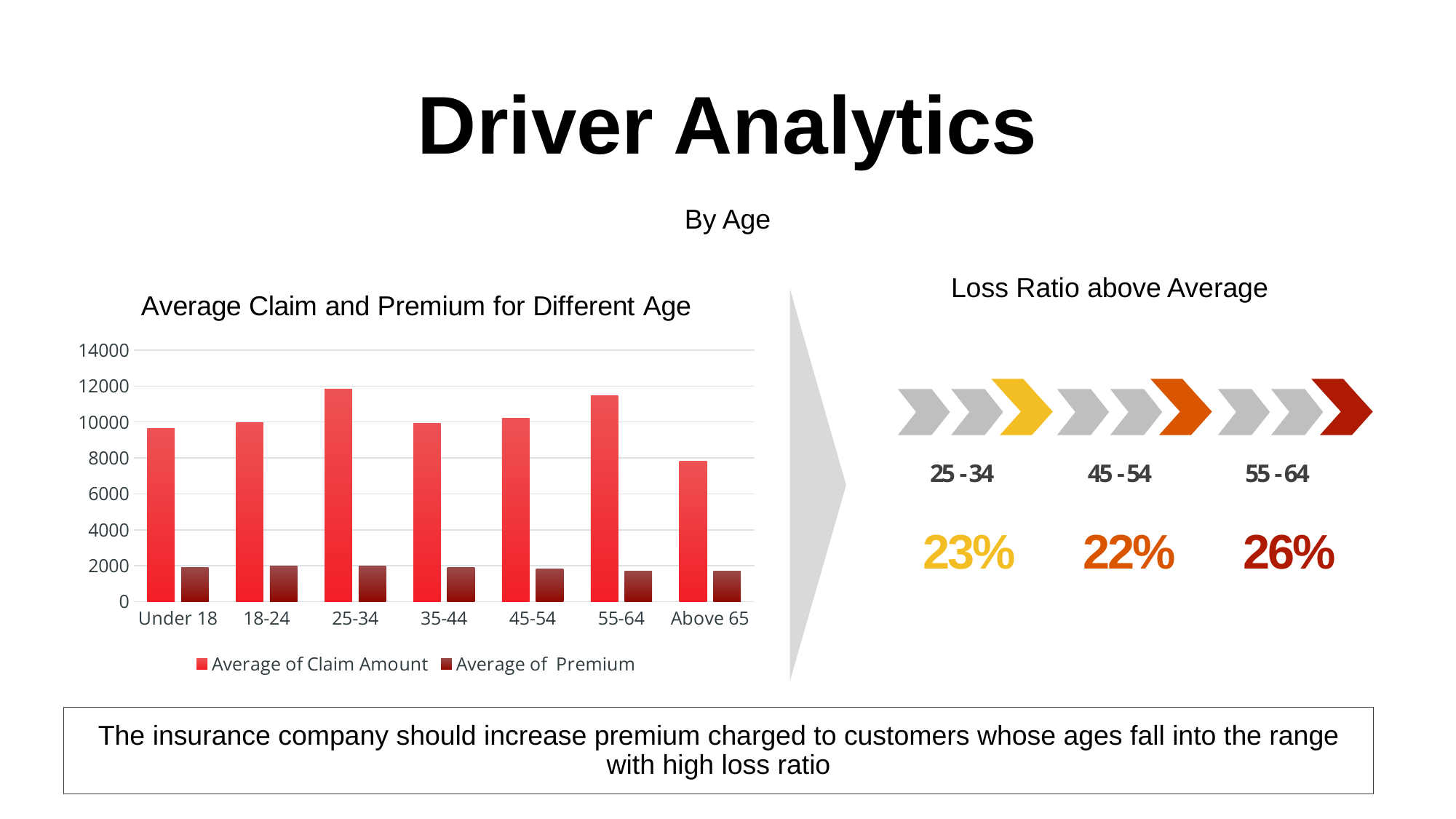

Driver Analytics
25-34

By Age

Loss Ratio above Average

### Chart: Average Claim and Premium for Different Age

| Category | Average of Claim Amount | Average of  Premium |
|---|---|---|
| Under 18 | 9657.01224489796 | 1890.491020175155 |
| 18-24 | 9973.552901023892 | 1978.505830508992 |
| 25-34 | 11834.497076023392 | 1964.588012236764 |
| 35-44 | 9932.158273381296 | 1894.5965593632998 |
| 45-54 | 10216.078189300411 | 1822.0411329174008 |
| 55-64 | 11483.492753623188 | 1704.369854885656 |
| Above 65 | 7837.777777777777 | 1687.5241758941286 |

25 - 34
45 - 54
55 - 64
22%
26%
23%
The insurance company should increase premium charged to customers whose ages fall into the range with high loss ratio